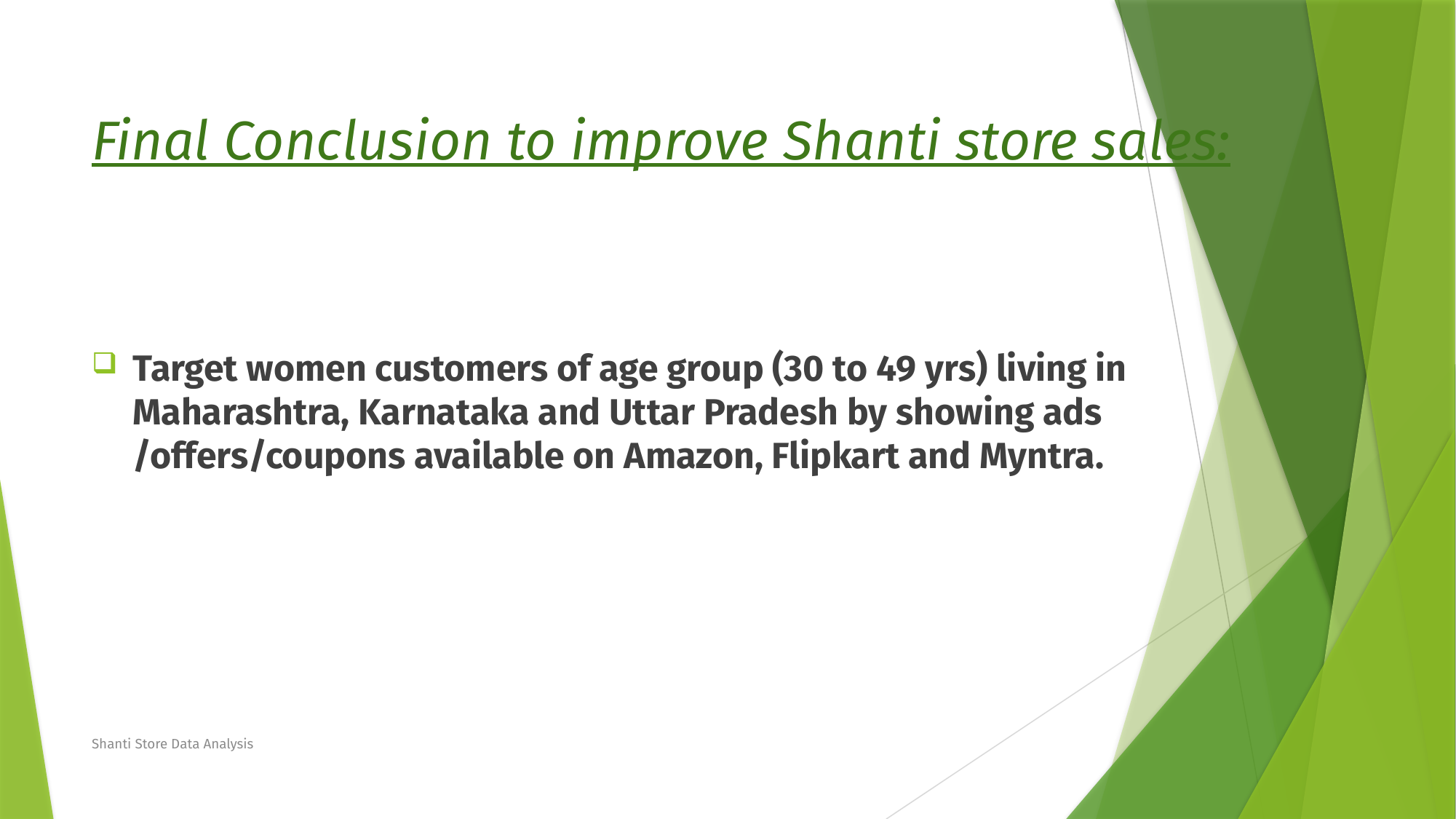

# Final Conclusion to improve Shanti store sales:
Target women customers of age group (30 to 49 yrs) living in Maharashtra, Karnataka and Uttar Pradesh by showing ads /offers/coupons available on Amazon, Flipkart and Myntra.
Shanti Store Data Analysis
6